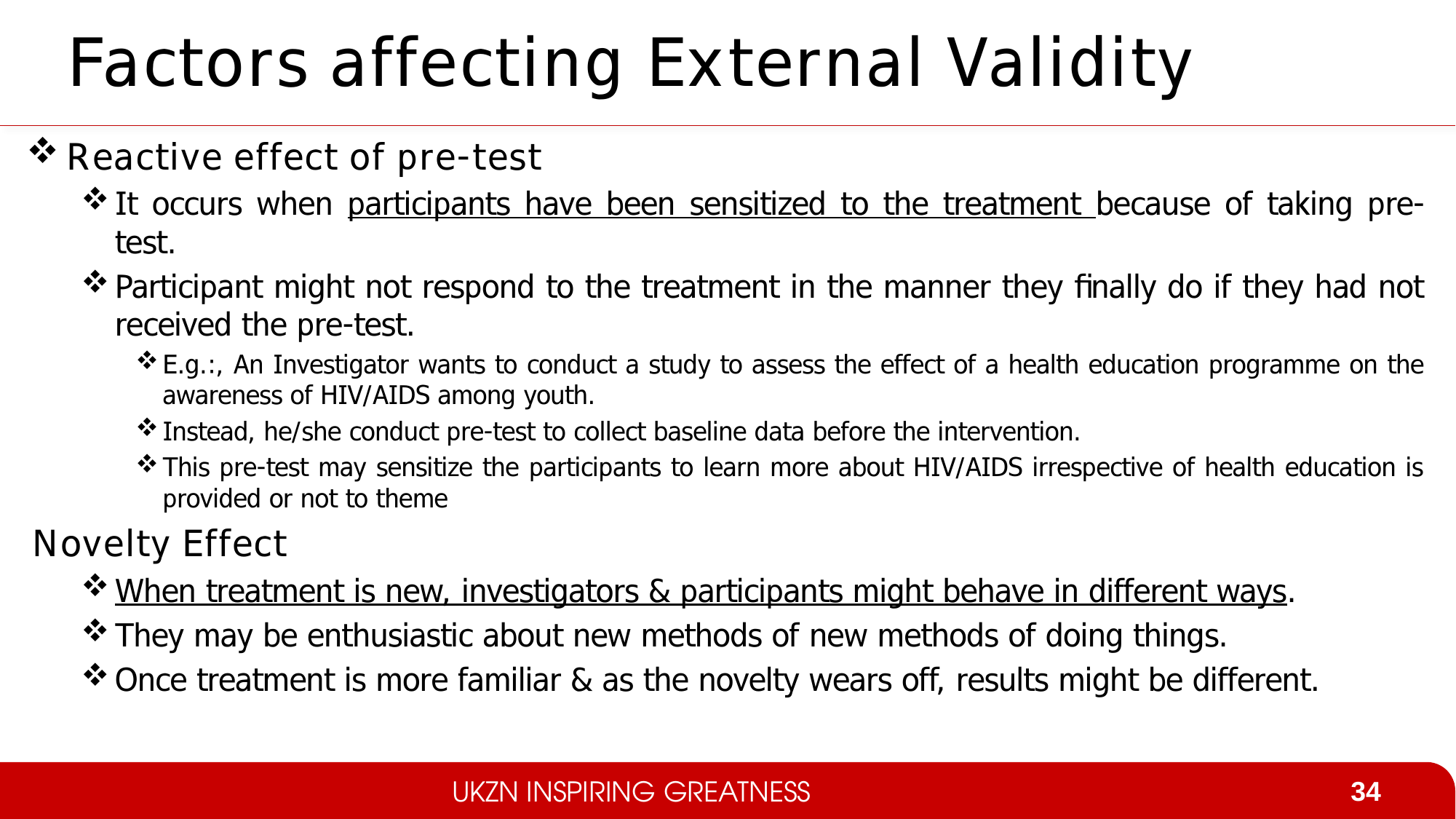

# Factors affecting External Validity
Reactive effect of pre-test
It occurs when participants have been sensitized to the treatment because of taking pre-test.
Participant might not respond to the treatment in the manner they finally do if they had not received the pre-test.
E.g.:, An Investigator wants to conduct a study to assess the effect of a health education programme on the awareness of HIV/AIDS among youth.
Instead, he/she conduct pre-test to collect baseline data before the intervention.
This pre-test may sensitize the participants to learn more about HIV/AIDS irrespective of health education is provided or not to theme
Novelty Effect
When treatment is new, investigators & participants might behave in different ways.
They may be enthusiastic about new methods of new methods of doing things.
Once treatment is more familiar & as the novelty wears off, results might be different.

34